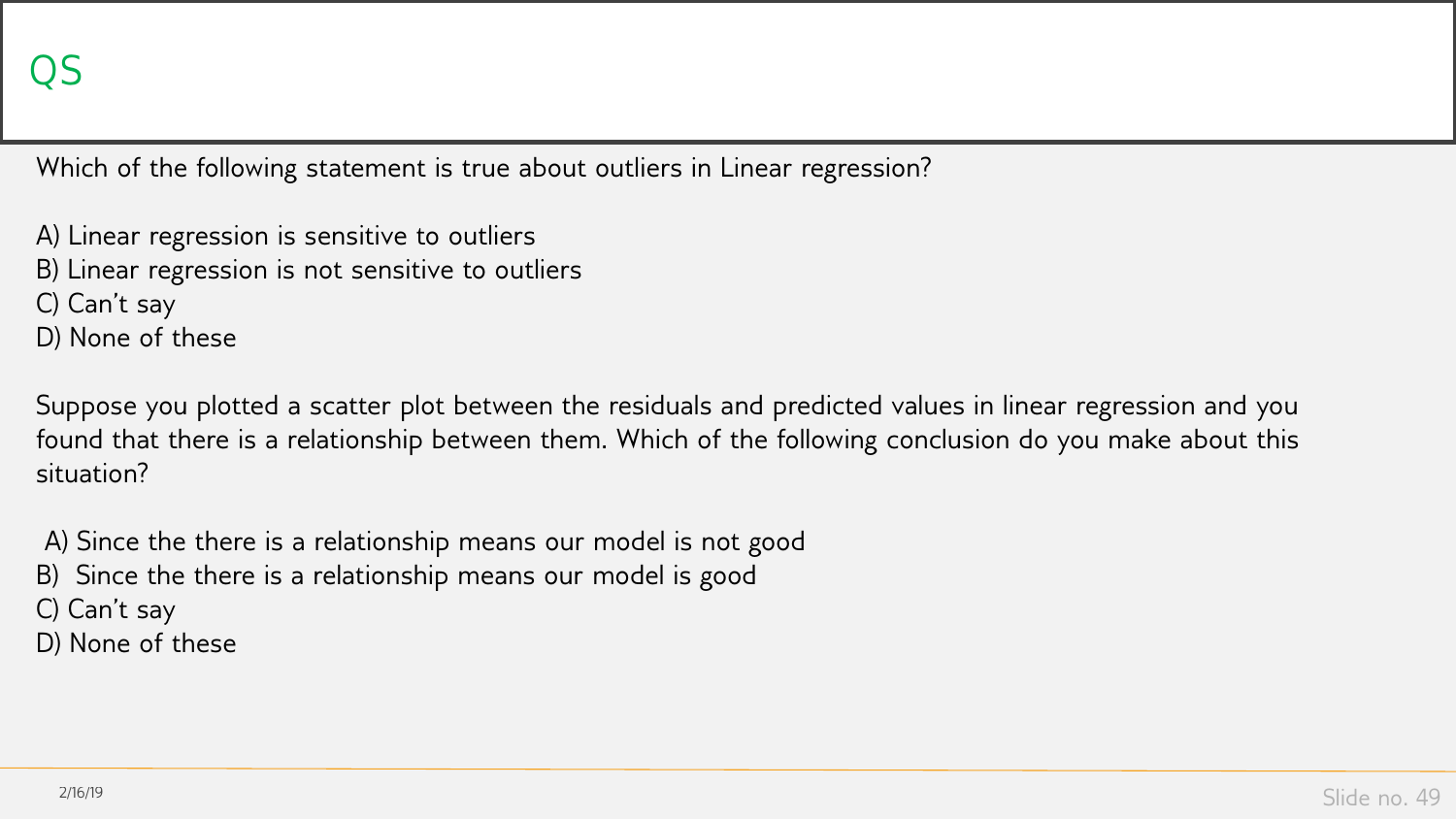

# qs
Which of the following statement is true about outliers in Linear regression?

A) Linear regression is sensitive to outliers
B) Linear regression is not sensitive to outliers
C) Can’t say
D) None of these

Suppose you plotted a scatter plot between the residuals and predicted values in linear regression and you found that there is a relationship between them. Which of the following conclusion do you make about this situation?

 A) Since the there is a relationship means our model is not good
B)  Since the there is a relationship means our model is good
C) Can’t say
D) None of these
2/16/19
Slide no. 49